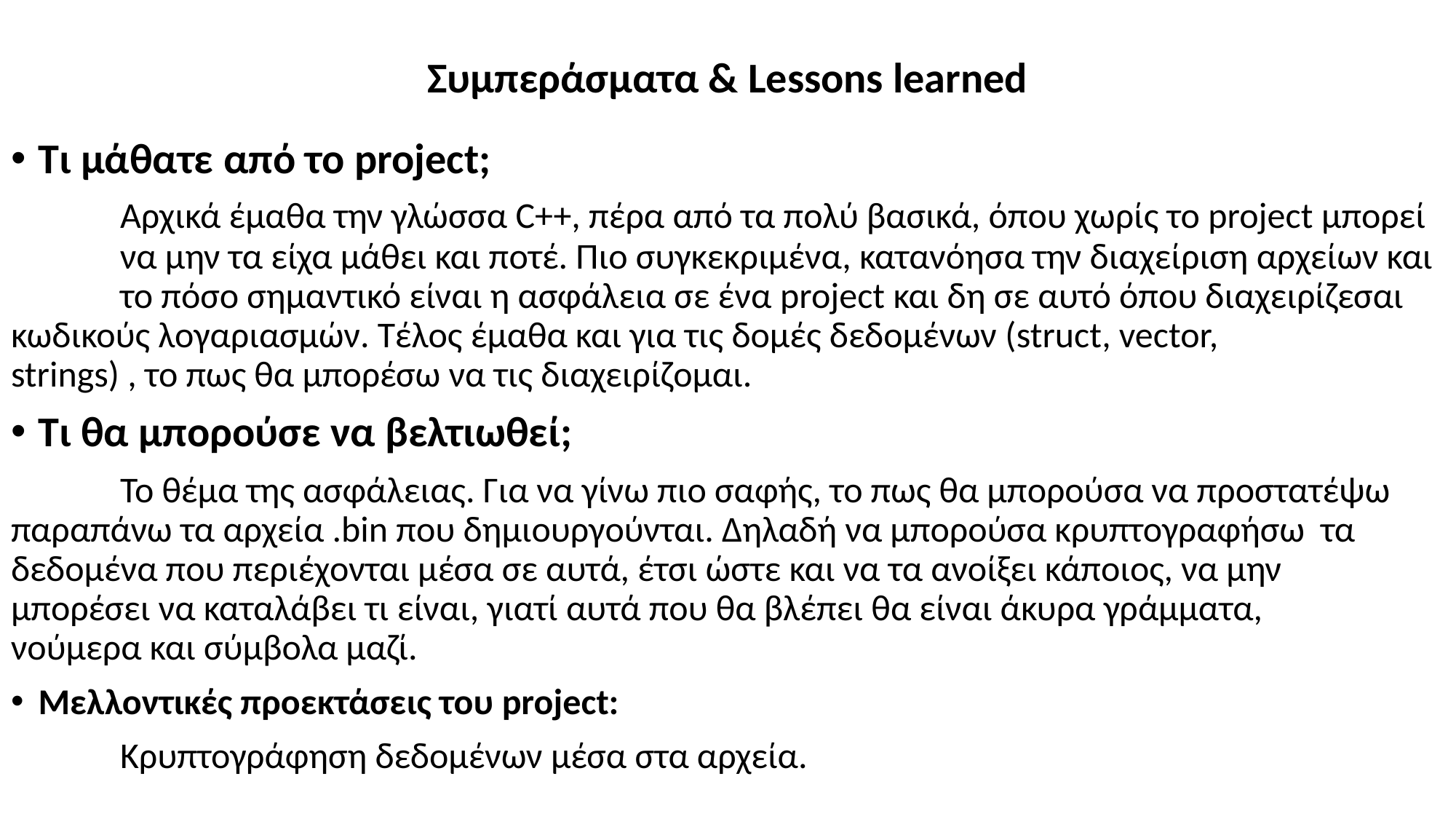

# Συμπεράσματα & Lessons learned
Τι μάθατε από το project;
	Αρχικά έμαθα την γλώσσα C++, πέρα από τα πολύ βασικά, όπου χωρίς το project μπορεί 	να μην τα είχα μάθει και ποτέ. Πιο συγκεκριμένα, κατανόησα την διαχείριση αρχείων και 	το πόσο σημαντικό είναι η ασφάλεια σε ένα project και δη σε αυτό όπου διαχειρίζεσαι 	κωδικούς λογαριασμών. Τέλος έμαθα και για τις δομές δεδομένων (struct, vector, 	strings) , το πως θα μπορέσω να τις διαχειρίζομαι.
Τι θα μπορούσε να βελτιωθεί;
	Το θέμα της ασφάλειας. Για να γίνω πιο σαφής, το πως θα μπορούσα να προστατέψω 	παραπάνω τα αρχεία .bin που δημιουργούνται. Δηλαδή να μπορούσα κρυπτογραφήσω 	τα δεδομένα που περιέχονται μέσα σε αυτά, έτσι ώστε και να τα ανοίξει κάποιος, να μην 	μπορέσει να καταλάβει τι είναι, γιατί αυτά που θα βλέπει θα είναι άκυρα γράμματα, 	νούμερα και σύμβολα μαζί.
Μελλοντικές προεκτάσεις του project:
	Κρυπτογράφηση δεδομένων μέσα στα αρχεία.